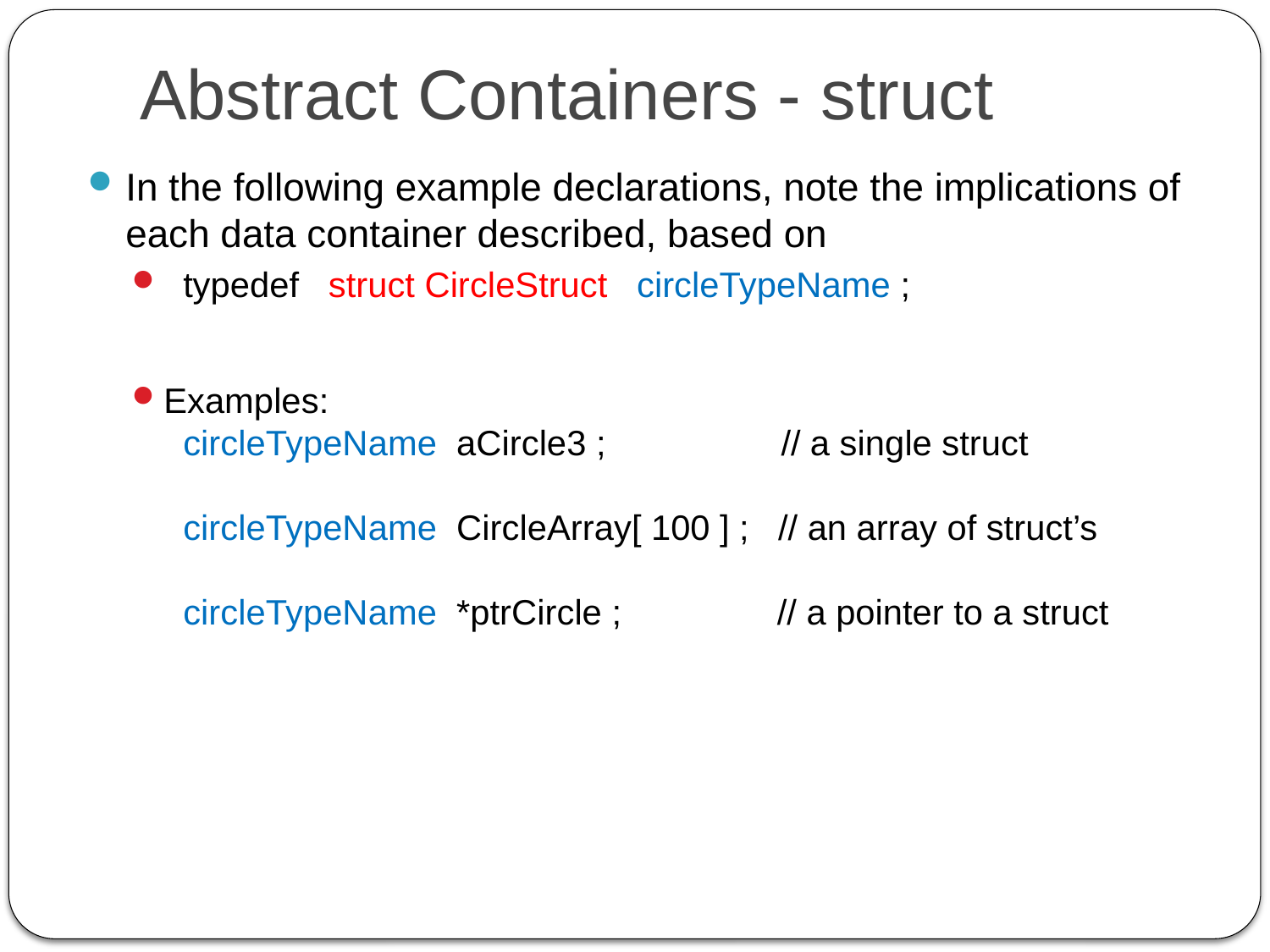

# Abstract Containers - struct
In the following example declarations, note the implications of each data container described, based on
  typedef   struct CircleStruct   circleTypeName ;

Examples:
  circleTypeName  aCircle3 ;                  // a single struct
  circleTypeName  CircleArray[ 100 ] ;   // an array of struct’s
  circleTypeName  *ptrCircle ;                // a pointer to a struct